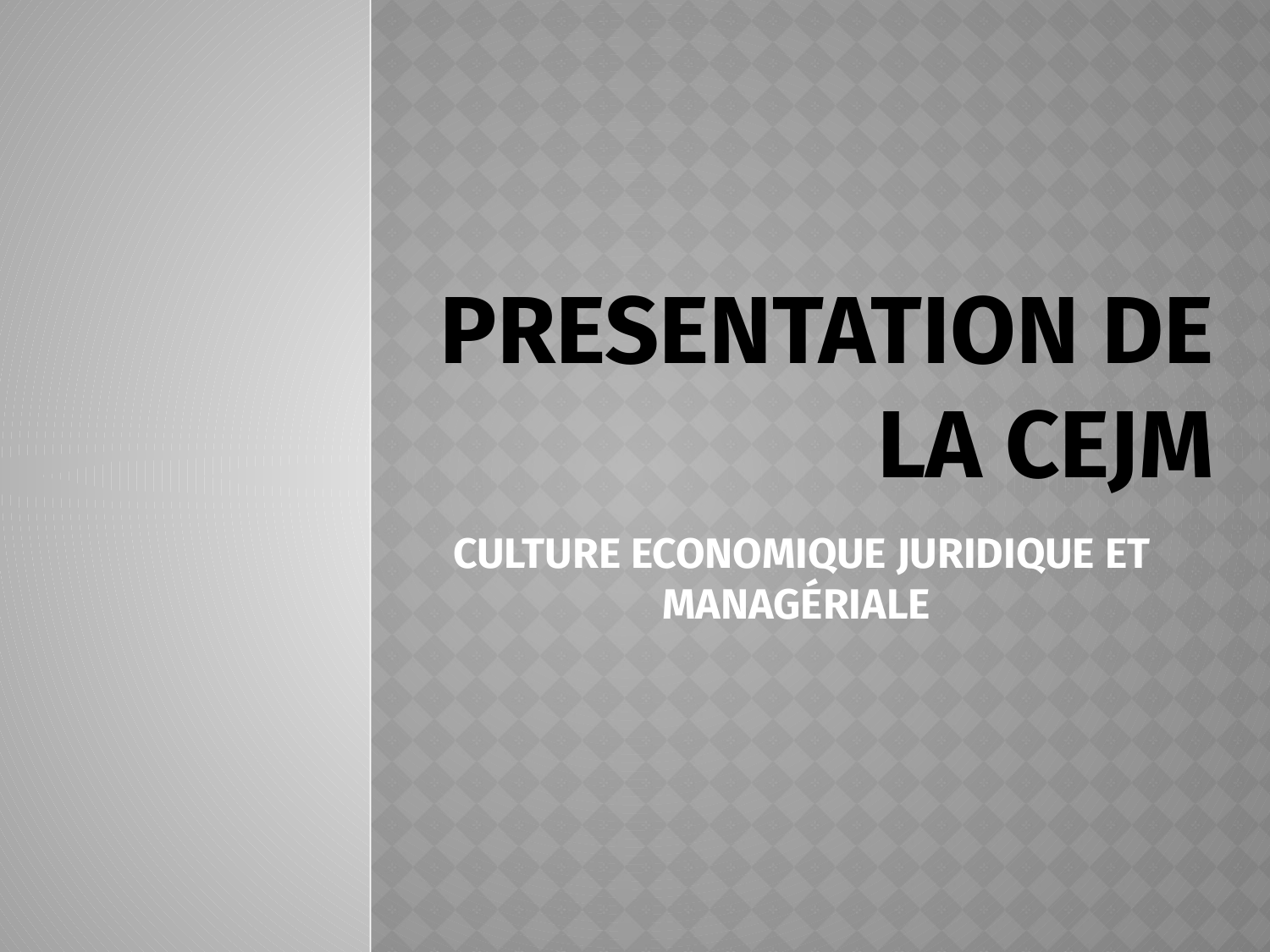

# PRESENTATION DE LA CEJM
CULTURE ECONOMIQUE JURIDIQUE ET MANAGÉRIALE